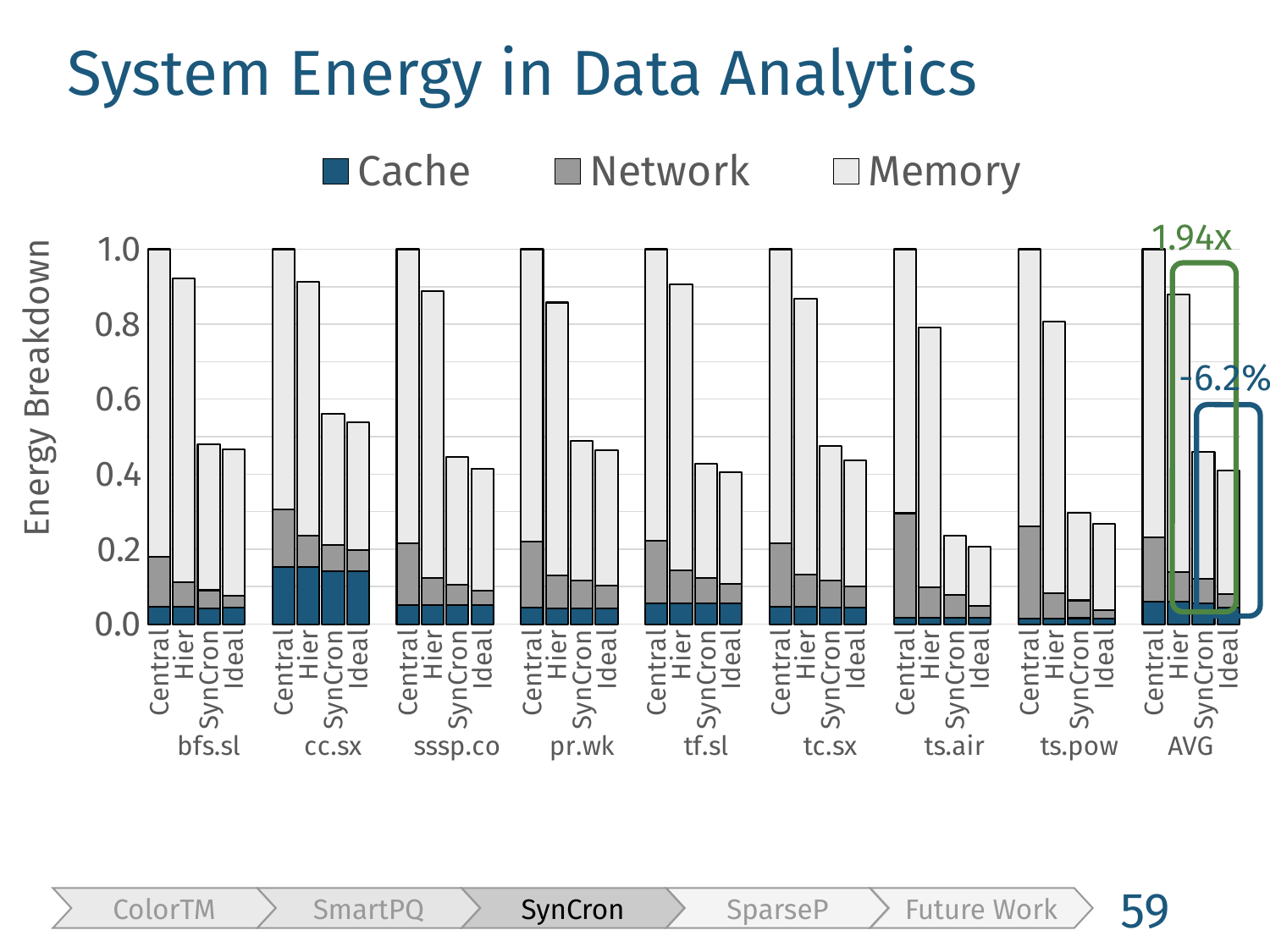

System Energy in Data Analytics

### Chart

| Category | Cache | Network | Memory |
|---|---|---|---|
| Central | 0.0473 | 0.1324 | 0.8203 |
| Hier | 0.0472 | 0.0645 | 0.8112 |
| SynCron | 0.0427 | 0.0477 | 0.3902 |
| Ideal | 0.0431 | 0.0335 | 0.3891 |
|  | None | None | None |
| Central | 0.1523 | 0.1543 | 0.6935 |
| Hier | 0.1522 | 0.0831 | 0.678 |
| SynCron | 0.1411 | 0.0697 | 0.3501 |
| Ideal | 0.1412 | 0.0571 | 0.3408 |
|  | None | None | None |
| Central | 0.0514 | 0.1645 | 0.7841 |
| Hier | 0.0513 | 0.0714 | 0.7654 |
| SynCron | 0.0504 | 0.0543 | 0.3409 |
| Ideal | 0.0502 | 0.0382 | 0.3251 |
|  | None | None | None |
| Central | 0.0432 | 0.1769 | 0.78 |
| Hier | 0.0428 | 0.0874 | 0.7275 |
| SynCron | 0.0425 | 0.0732 | 0.3734 |
| Ideal | 0.0426 | 0.0596 | 0.3628 |
|  | None | None | None |
| Central | 0.0562 | 0.1658 | 0.778 |
| Hier | 0.0561 | 0.0867 | 0.7625 |
| SynCron | 0.0546 | 0.0684 | 0.3055 |
| Ideal | 0.0545 | 0.0524 | 0.298 |
|  | None | None | None |
| Central | 0.0465 | 0.17 | 0.7835 |
| Hier | 0.0462 | 0.086 | 0.7349 |
| SynCron | 0.0449 | 0.071 | 0.3597 |
| Ideal | 0.0447 | 0.0558 | 0.3371 |
|  | None | None | None |
| Central | 0.0174 | 0.2784 | 0.7042 |
| Hier | 0.0175 | 0.0818 | 0.6917 |
| SynCron | 0.018 | 0.0604 | 0.1568 |
| Ideal | 0.0176 | 0.0317 | 0.1565 |
|  | None | None | None |
| Central | 0.0158 | 0.2441 | 0.7401 |
| Hier | 0.0158 | 0.0671 | 0.7247 |
| SynCron | 0.0159 | 0.0474 | 0.2334 |
| Ideal | 0.0158 | 0.0207 | 0.232 |
|  | None | None | None |
| Central | 0.06026072334 | 0.171292136 | 0.7684471407 |
| Hier | 0.05941325132 | 0.07985498828 | 0.7402740673 |
| SynCron | 0.05514181753 | 0.06546723857 | 0.3396103081 |
| Ideal | 0.04309575368 | 0.03803112085 | 0.3277335084 |
1.94x

-6.2%

59
ColorTM
SmartPQ
SynCron
SparseP
Future Work